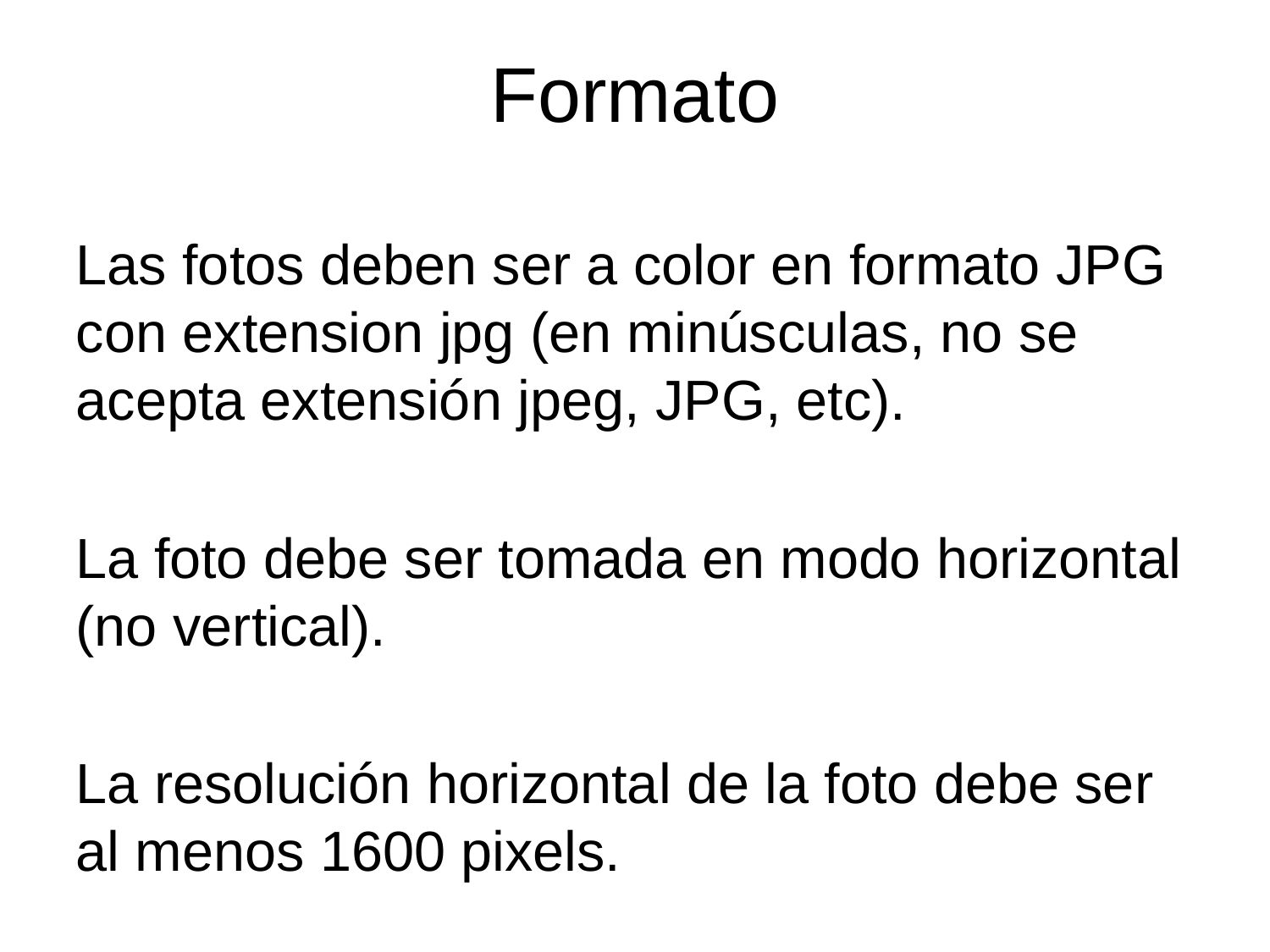

# Formato
Las fotos deben ser a color en formato JPG con extension jpg (en minúsculas, no se acepta extensión jpeg, JPG, etc).

La foto debe ser tomada en modo horizontal (no vertical).

La resolución horizontal de la foto debe ser al menos 1600 pixels.